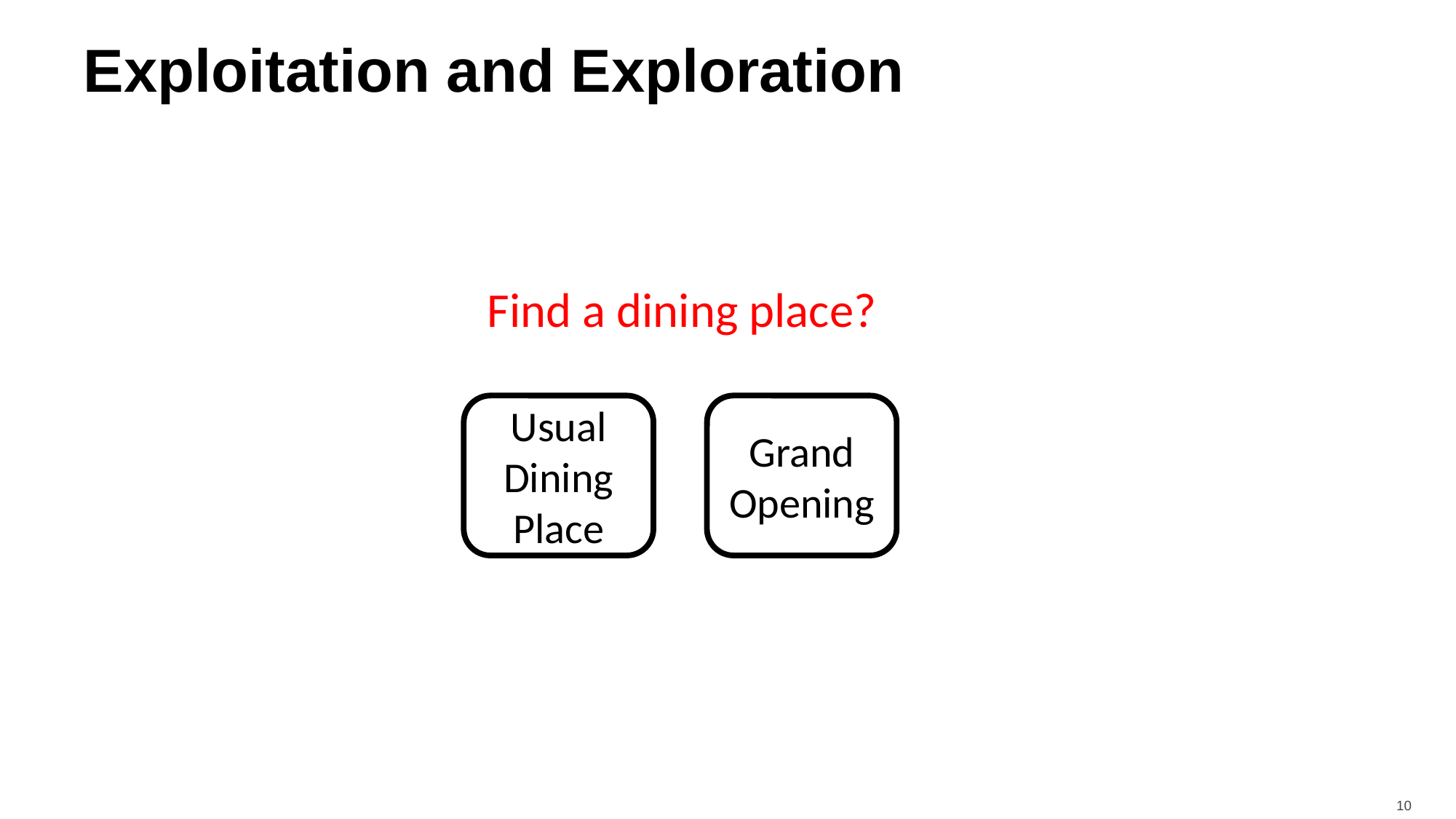

# Exploitation and Exploration
Find a dining place?
Usual Dining Place
Grand Opening
10